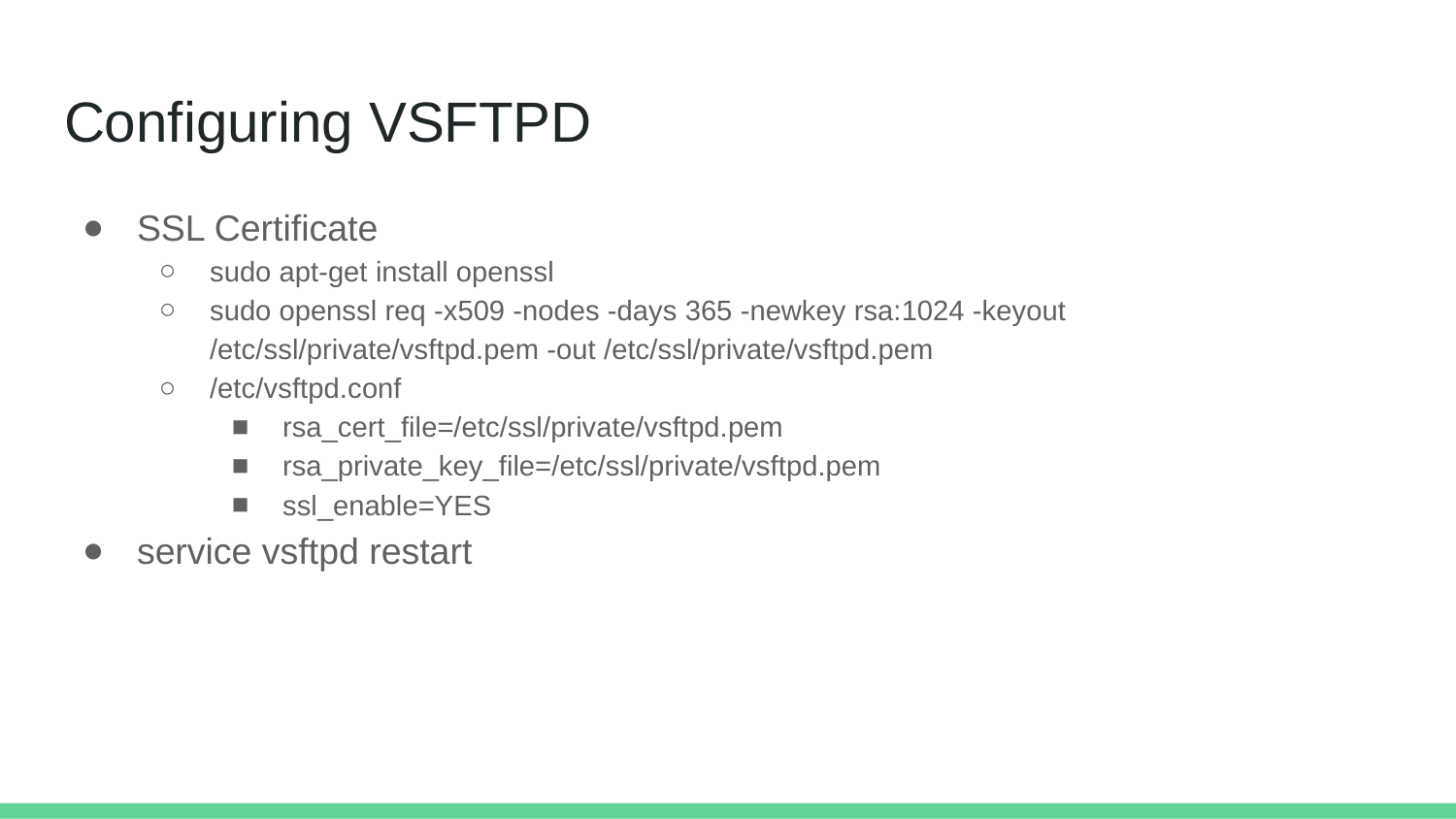

# Configuring VSFTPD
SSL Certificate
sudo apt-get install openssl
sudo openssl req -x509 -nodes -days 365 -newkey rsa:1024 -keyout   /etc/ssl/private/vsftpd.pem -out /etc/ssl/private/vsftpd.pem
/etc/vsftpd.conf
rsa_cert_file=/etc/ssl/private/vsftpd.pem
rsa_private_key_file=/etc/ssl/private/vsftpd.pem
ssl_enable=YES
service vsftpd restart